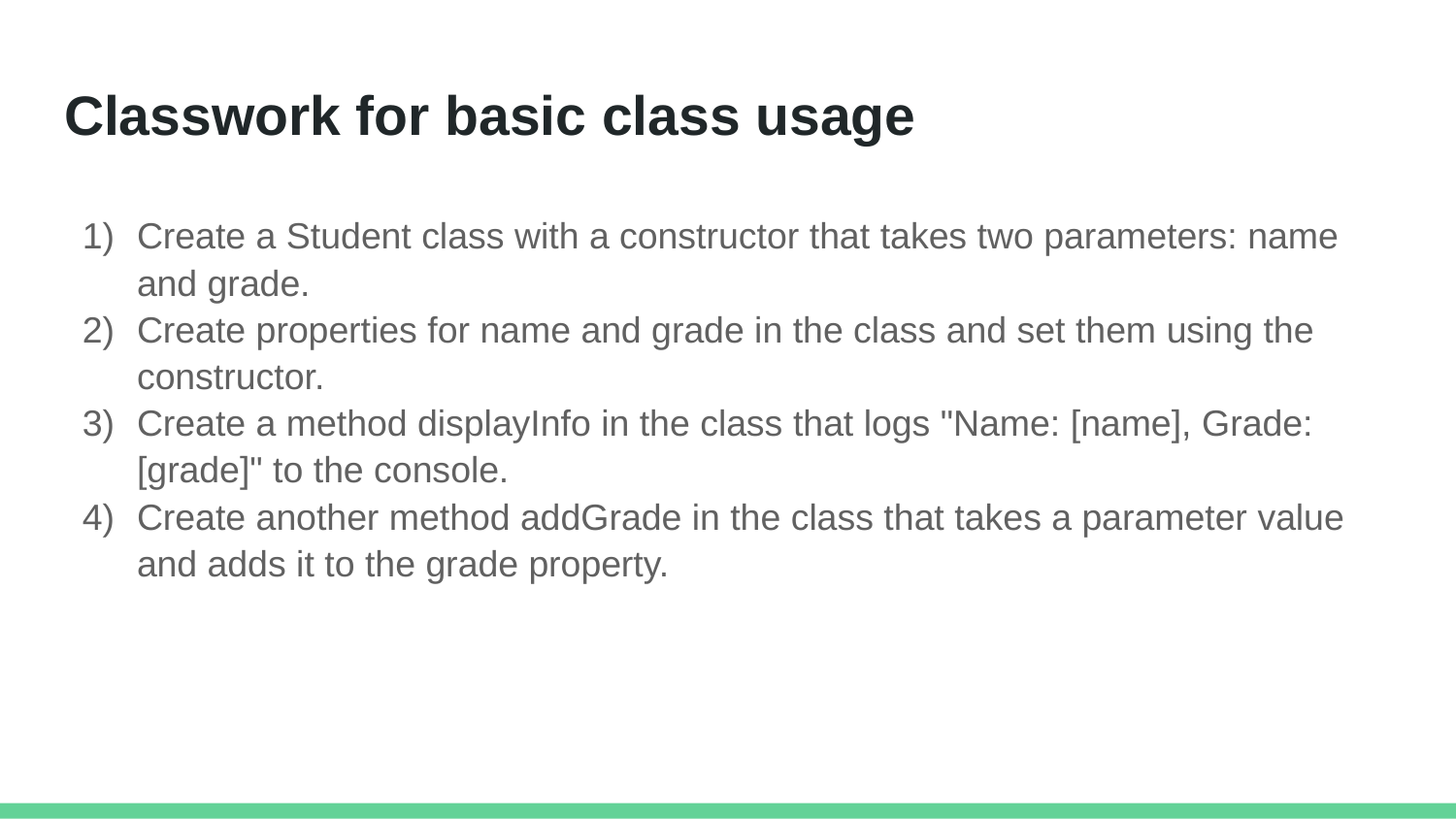

# Classwork for basic class usage
Create a Student class with a constructor that takes two parameters: name and grade.
Create properties for name and grade in the class and set them using the constructor.
Create a method displayInfo in the class that logs "Name: [name], Grade: [grade]" to the console.
Create another method addGrade in the class that takes a parameter value and adds it to the grade property.